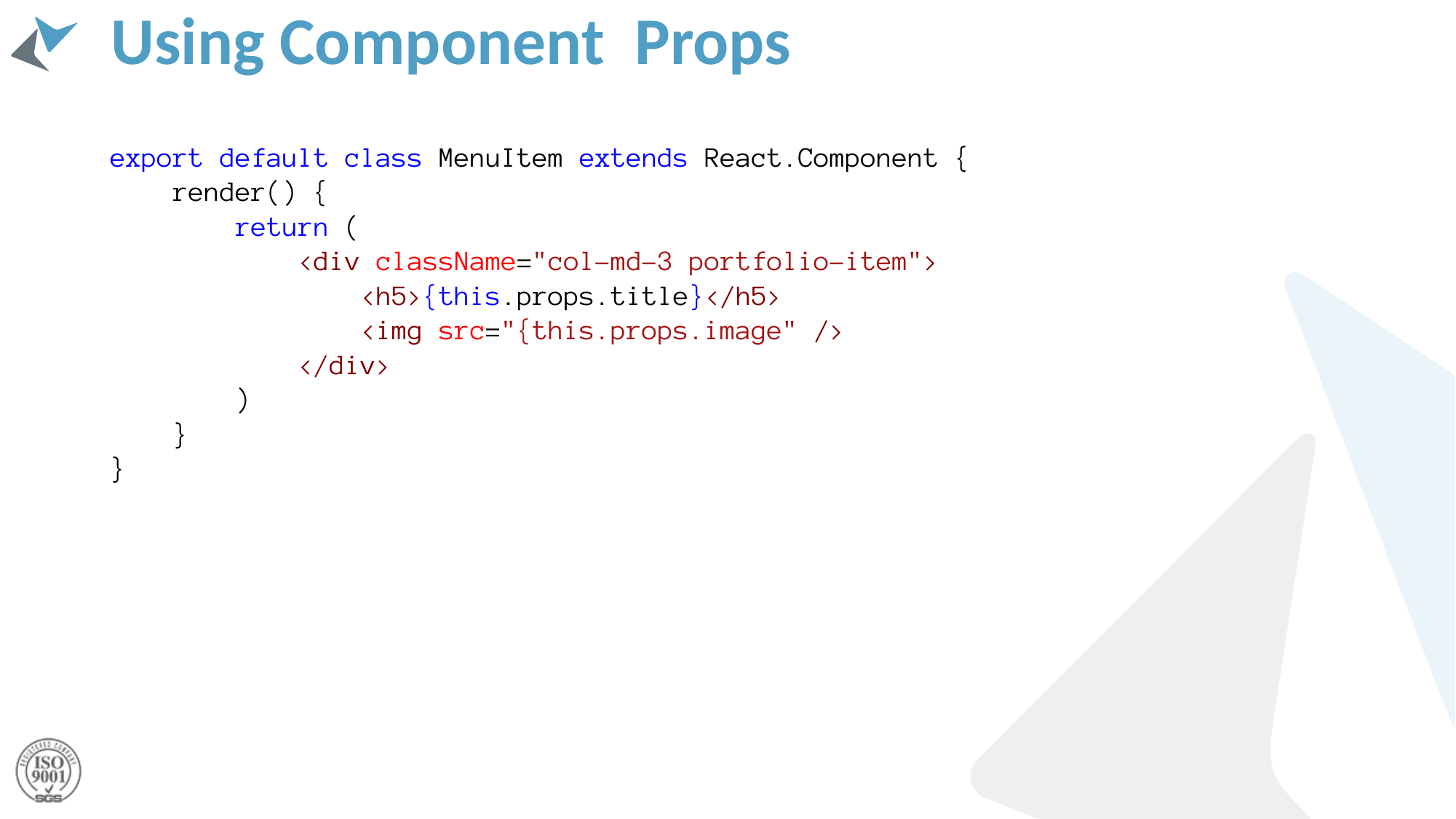

# Using Component  Props
export default class MenuItem extends React.Component {
    render() {
        return (
            <div className="col-md-3 portfolio-item">
                <h5>{this.props.title}</h5>
                <img src="{this.props.image" />
            </div>
        )
    }
}